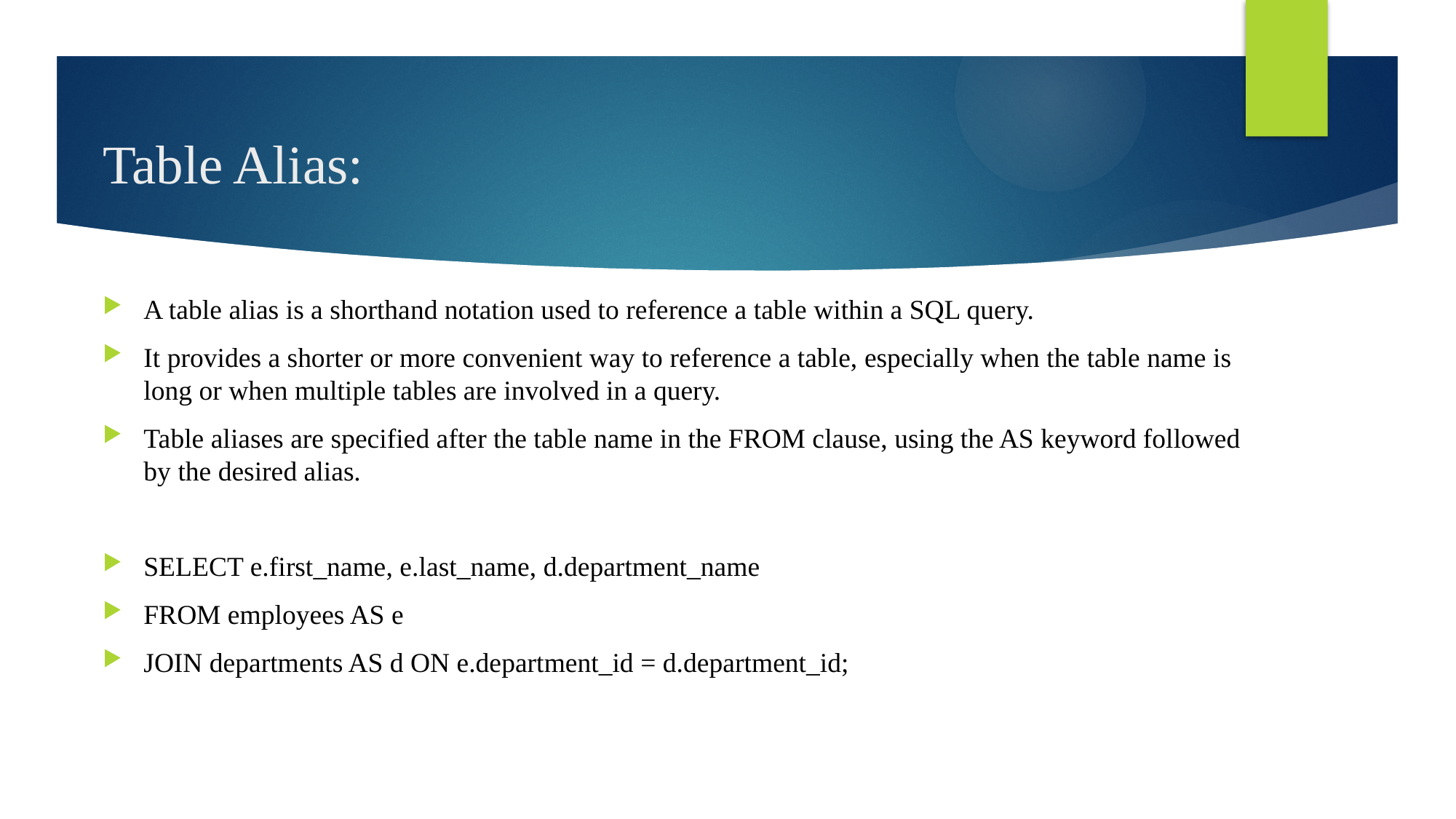

# Table Alias:
A table alias is a shorthand notation used to reference a table within a SQL query.
It provides a shorter or more convenient way to reference a table, especially when the table name is long or when multiple tables are involved in a query.
Table aliases are specified after the table name in the FROM clause, using the AS keyword followed by the desired alias.

SELECT e.first_name, e.last_name, d.department_name
FROM employees AS e
JOIN departments AS d ON e.department_id = d.department_id;